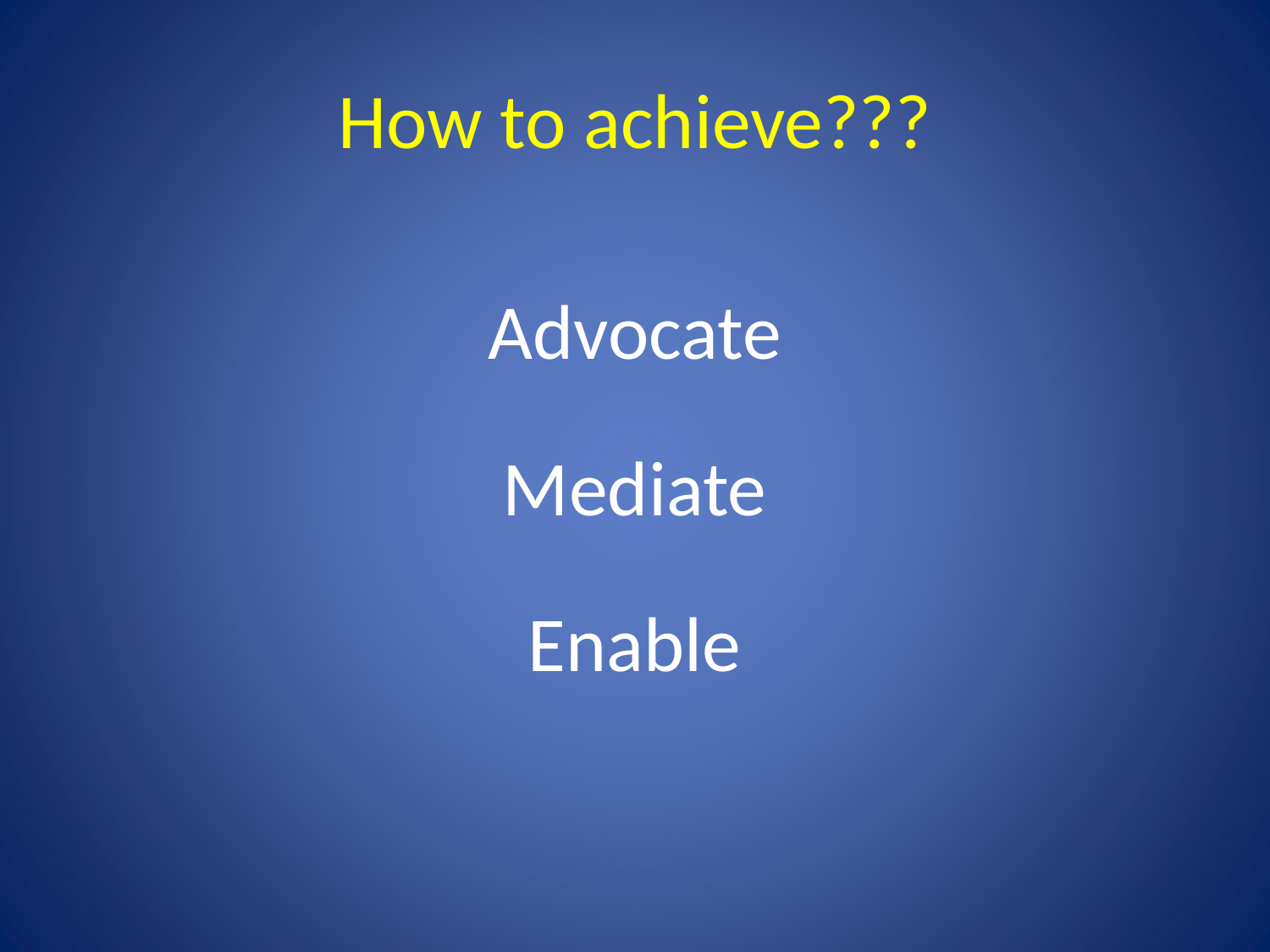

# How to achieve???
Advocate
Mediate
Enable